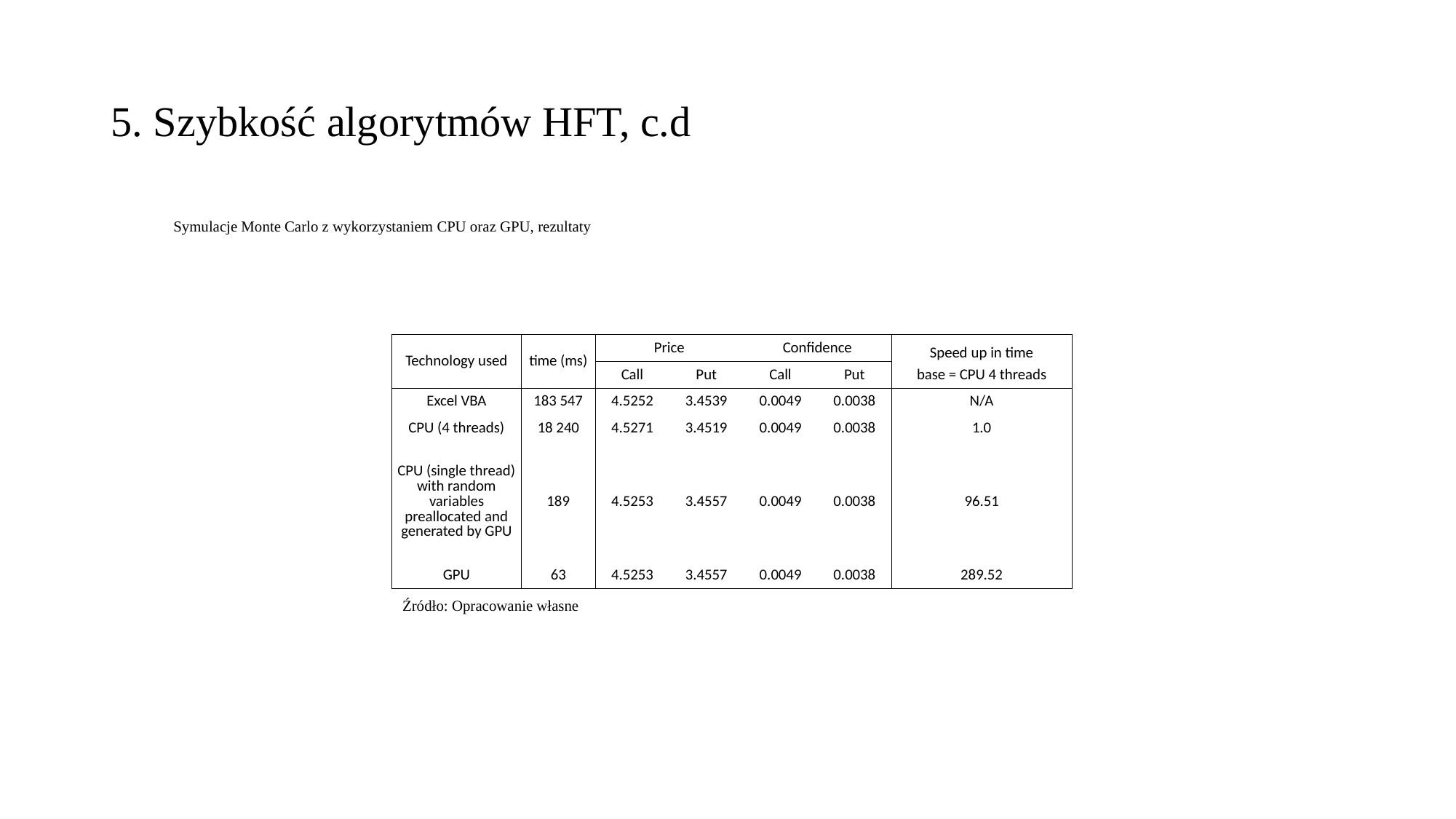

# 5. Szybkość algorytmów HFT, c.d
Symulacje Monte Carlo z wykorzystaniem CPU oraz GPU, rezultaty
| Technology used | time (ms) | Price |  | Confidence |  | Speed up in time |
| --- | --- | --- | --- | --- | --- | --- |
|  |  | Call | Put | Call | Put | base = CPU 4 threads |
| Excel VBA | 183 547 | 4.5252 | 3.4539 | 0.0049 | 0.0038 | N/A |
| CPU (4 threads) | 18 240 | 4.5271 | 3.4519 | 0.0049 | 0.0038 | 1.0 |
| CPU (single thread) with random variables preallocated and generated by GPU | 189 | 4.5253 | 3.4557 | 0.0049 | 0.0038 | 96.51 |
| GPU | 63 | 4.5253 | 3.4557 | 0.0049 | 0.0038 | 289.52 |
Źródło: Opracowanie własne